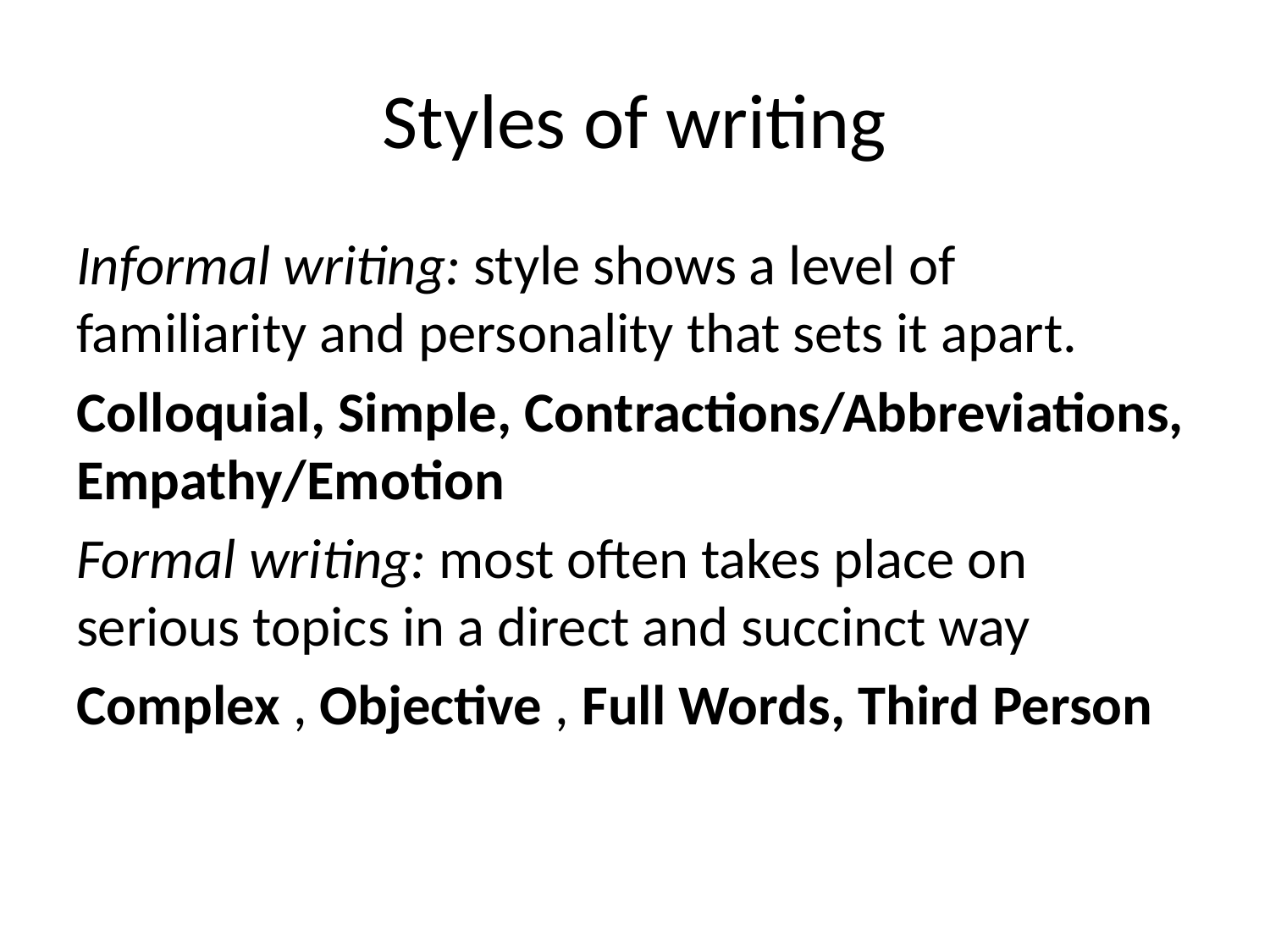

# Styles of writing
Informal writing: style shows a level of familiarity and personality that sets it apart.
Colloquial, Simple, Contractions/Abbreviations, Empathy/Emotion
Formal writing: most often takes place on serious topics in a direct and succinct way
Complex , Objective , Full Words, Third Person